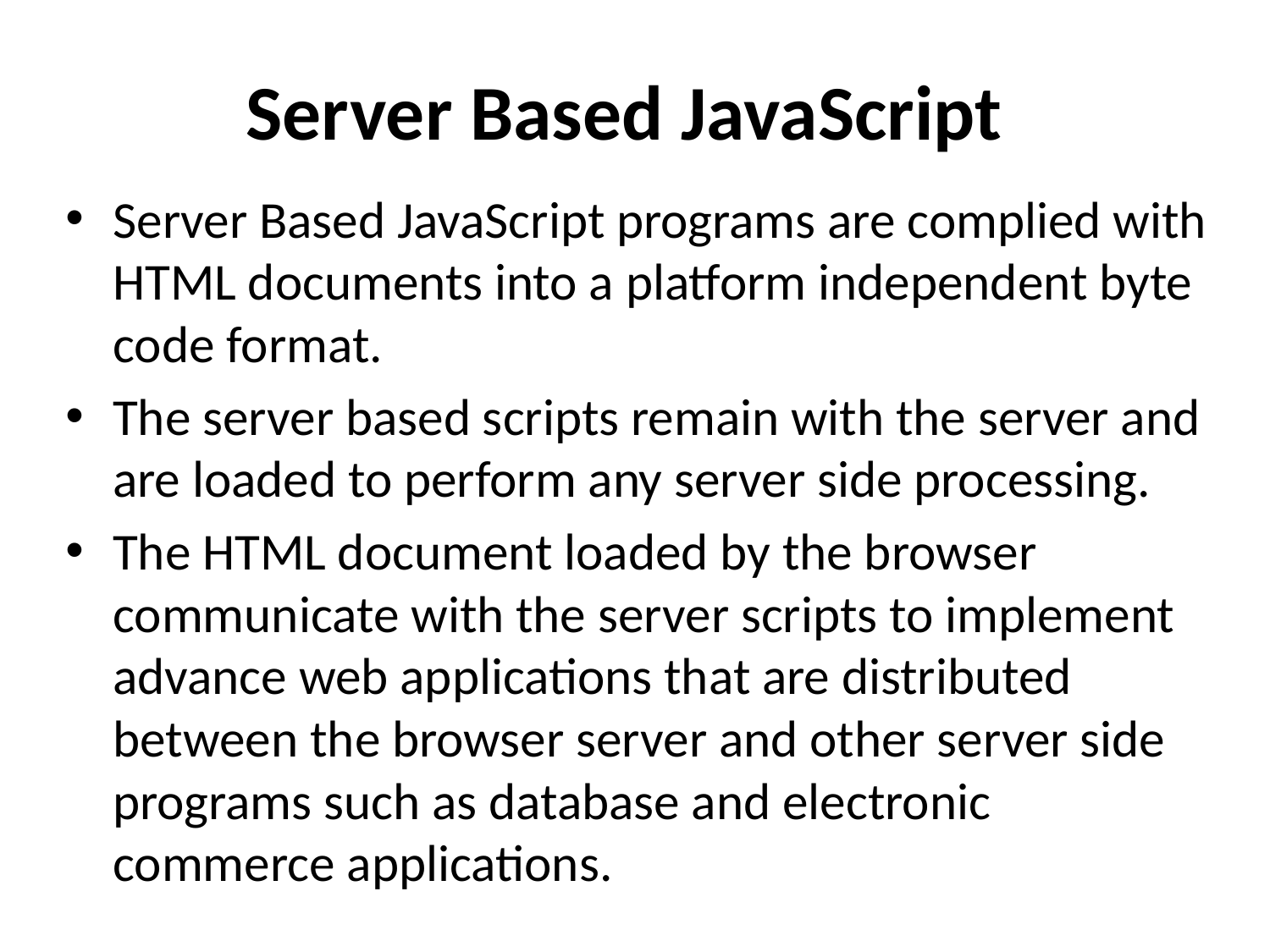

# Server Based JavaScript
Server Based JavaScript programs are complied with HTML documents into a platform independent byte code format.
The server based scripts remain with the server and are loaded to perform any server side processing.
The HTML document loaded by the browser communicate with the server scripts to implement advance web applications that are distributed between the browser server and other server side programs such as database and electronic commerce applications.